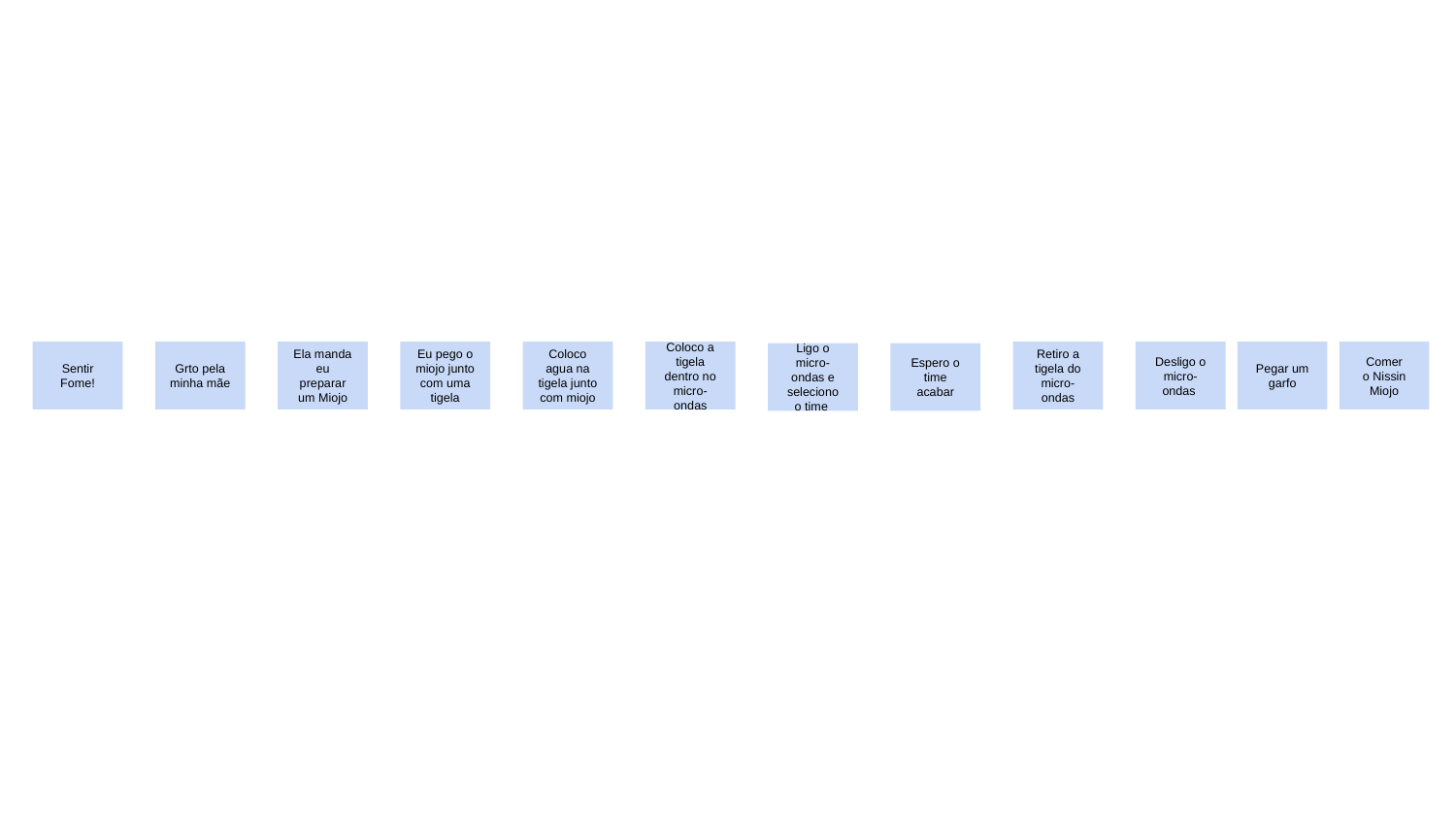

Sentir
Fome!
Grto pela minha mãe
Ela manda eu preparar um Miojo
Eu pego o miojo junto com uma tigela
Coloco agua na tigela junto com miojo
Coloco a tigela dentro no micro-ondas
Retiro a tigela do micro-ondas
Desligo o micro-ondas
Pegar um garfo
Comer
o Nissin
Miojo
Ligo o micro-ondas e seleciono o time
Espero o time acabar